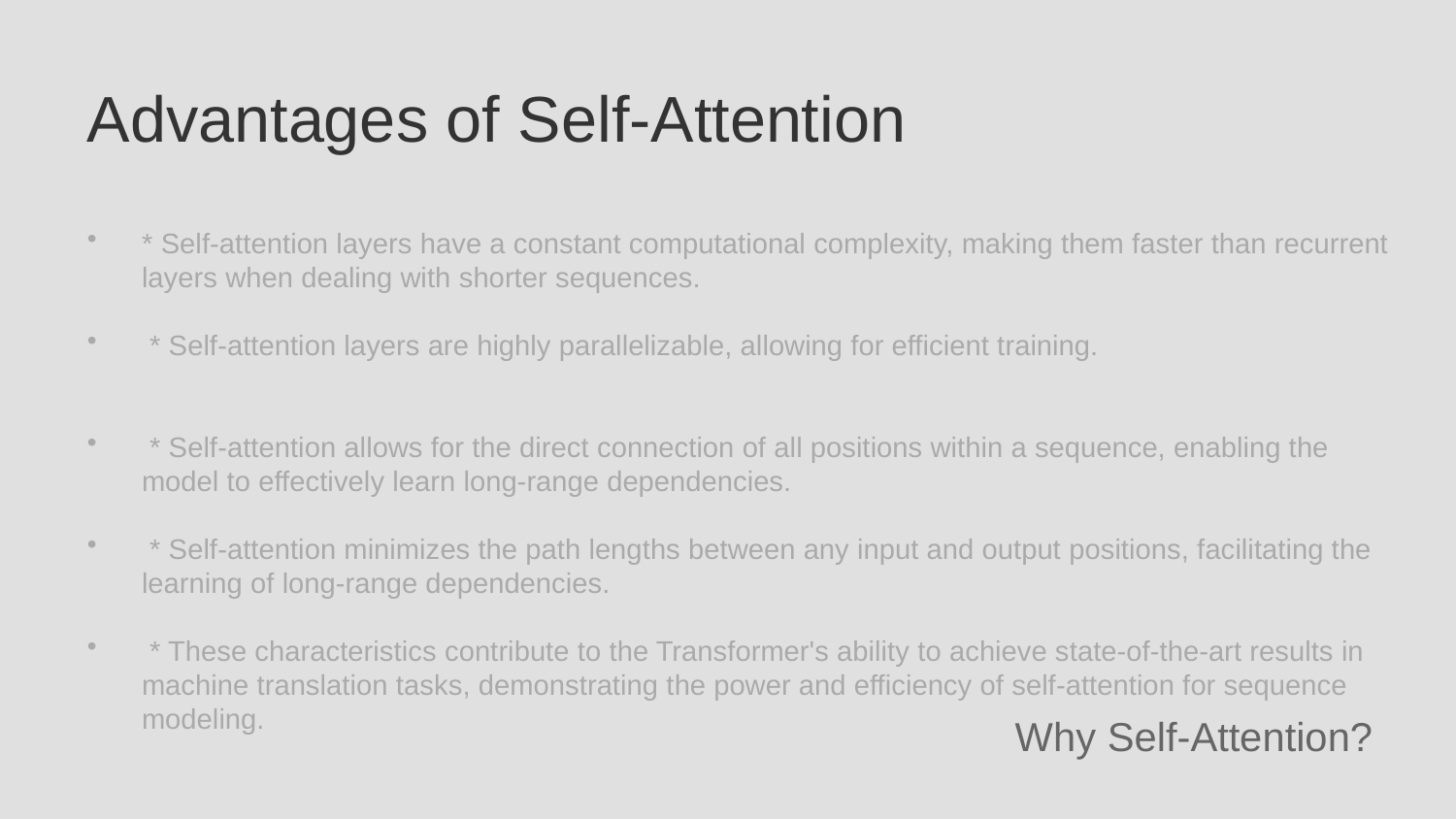

Advantages of Self-Attention
* Self-attention layers have a constant computational complexity, making them faster than recurrent layers when dealing with shorter sequences.
 * Self-attention layers are highly parallelizable, allowing for efficient training.
 * Self-attention allows for the direct connection of all positions within a sequence, enabling the model to effectively learn long-range dependencies.
 * Self-attention minimizes the path lengths between any input and output positions, facilitating the learning of long-range dependencies.
 * These characteristics contribute to the Transformer's ability to achieve state-of-the-art results in machine translation tasks, demonstrating the power and efficiency of self-attention for sequence modeling.
Why Self-Attention?